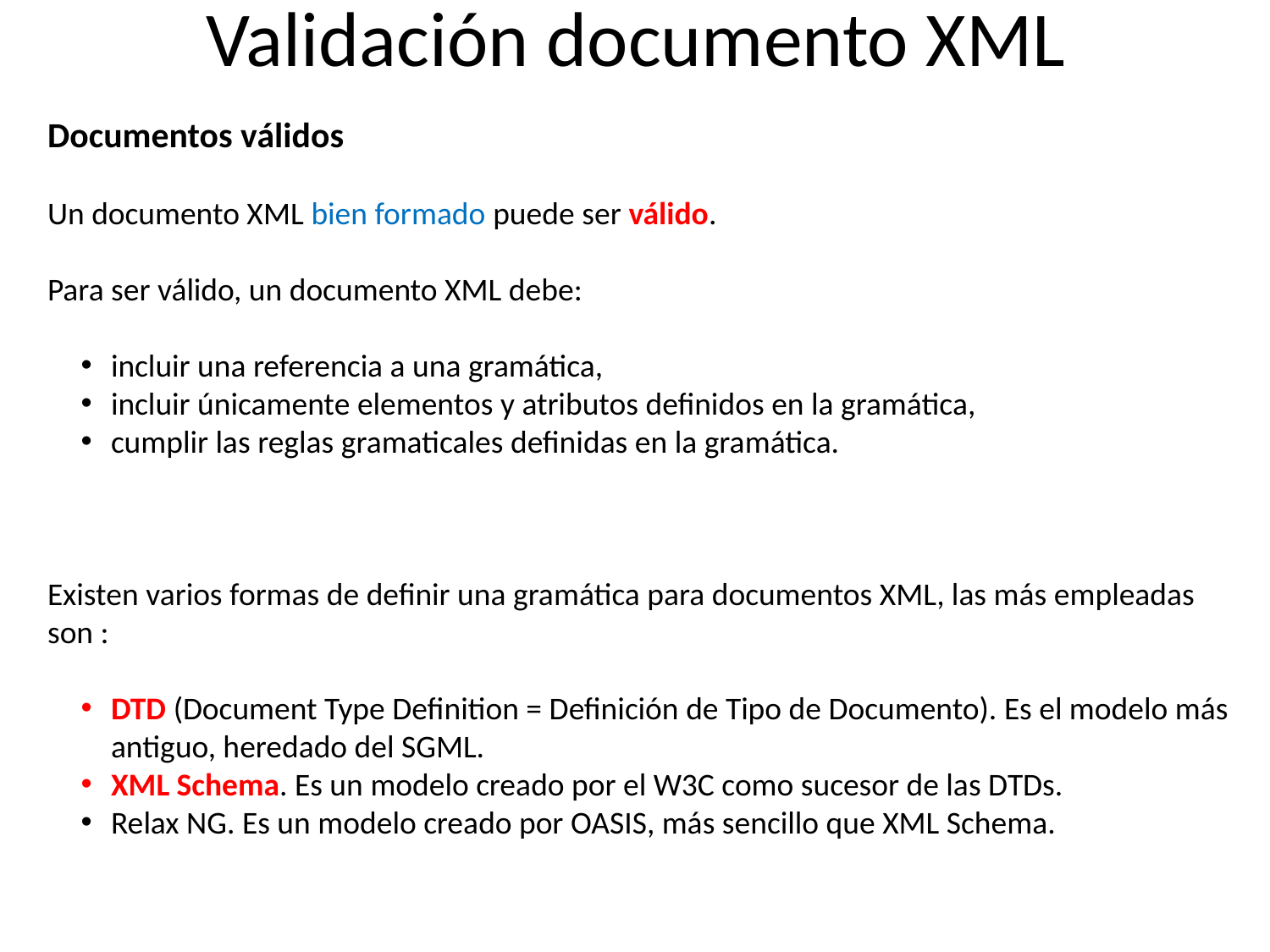

# Validación documento XML
Documentos válidos

Un documento XML bien formado puede ser válido.

Para ser válido, un documento XML debe:

incluir una referencia a una gramática,
incluir únicamente elementos y atributos definidos en la gramática,
cumplir las reglas gramaticales definidas en la gramática.

Existen varios formas de definir una gramática para documentos XML, las más empleadas son :

DTD (Document Type Definition = Definición de Tipo de Documento). Es el modelo más antiguo, heredado del SGML.
XML Schema. Es un modelo creado por el W3C como sucesor de las DTDs.
Relax NG. Es un modelo creado por OASIS, más sencillo que XML Schema.